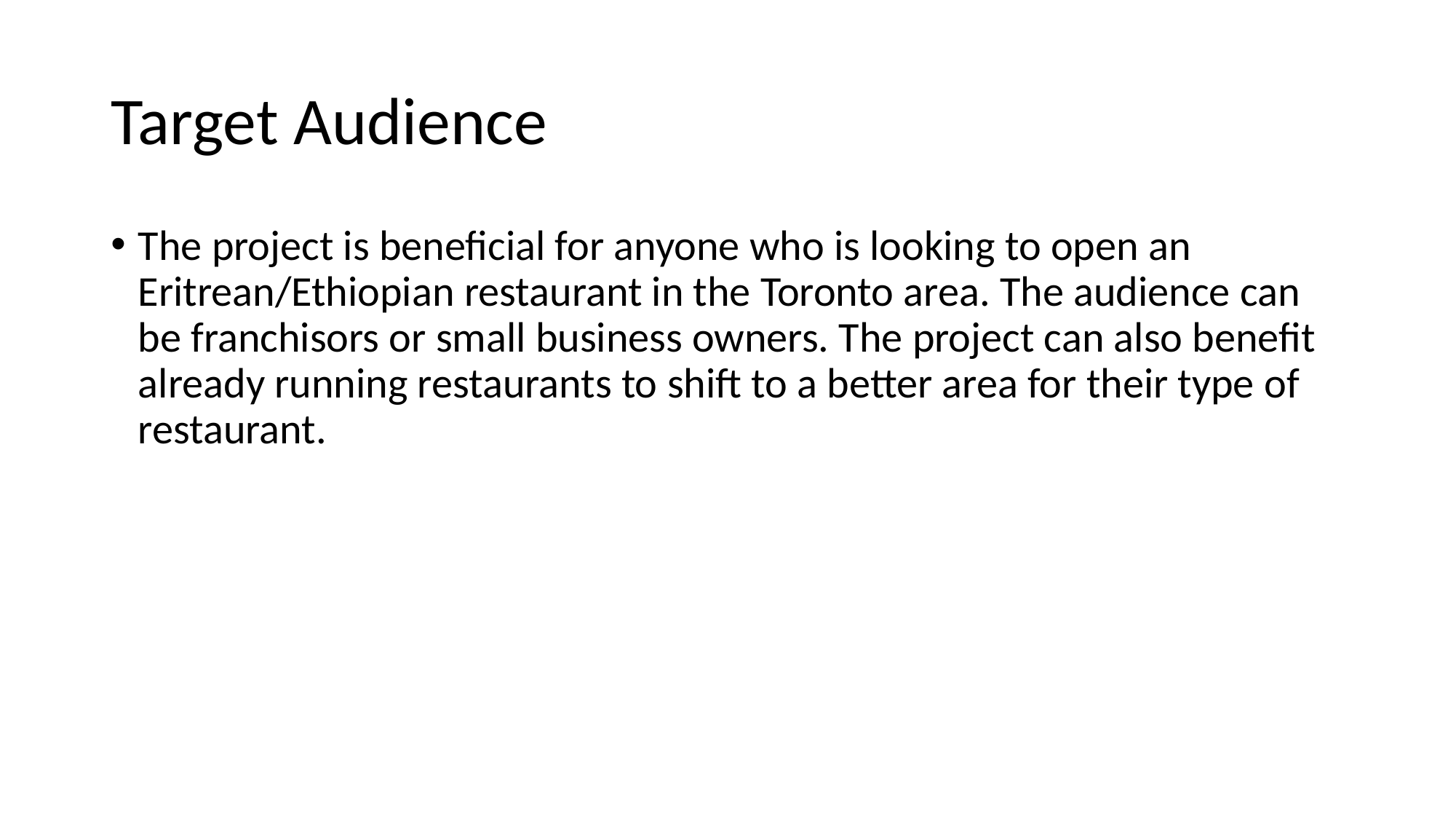

# Target Audience
The project is beneficial for anyone who is looking to open an Eritrean/Ethiopian restaurant in the Toronto area. The audience can be franchisors or small business owners. The project can also benefit already running restaurants to shift to a better area for their type of restaurant.